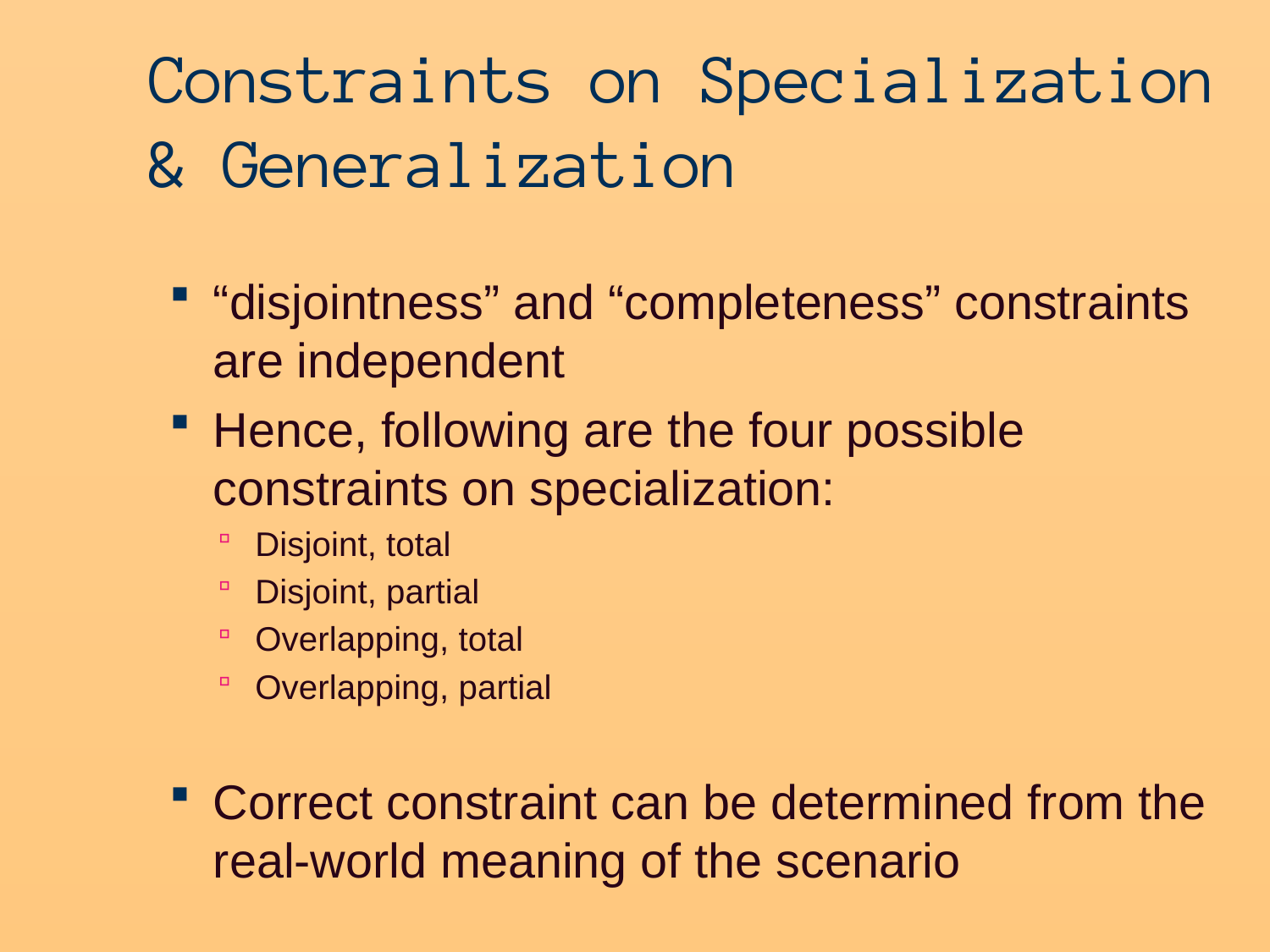

Constraints on Specialization & Generalization
“disjointness” and “completeness” constraints are independent
Hence, following are the four possible constraints on specialization:
Disjoint, total
Disjoint, partial
Overlapping, total
Overlapping, partial

Correct constraint can be determined from the real-world meaning of the scenario